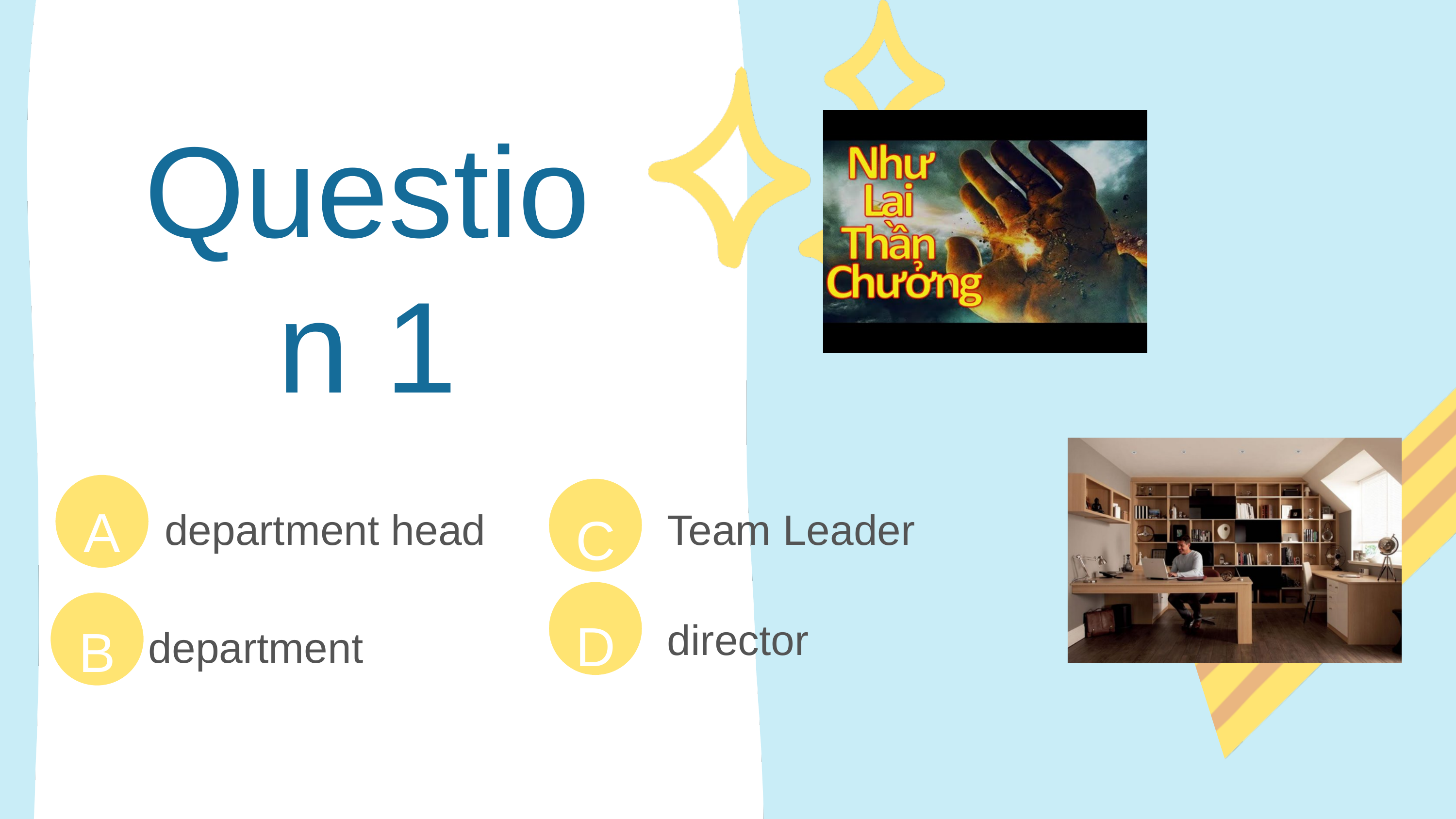

Question 1

A

C
department head
Team Leader

D

B
director
department